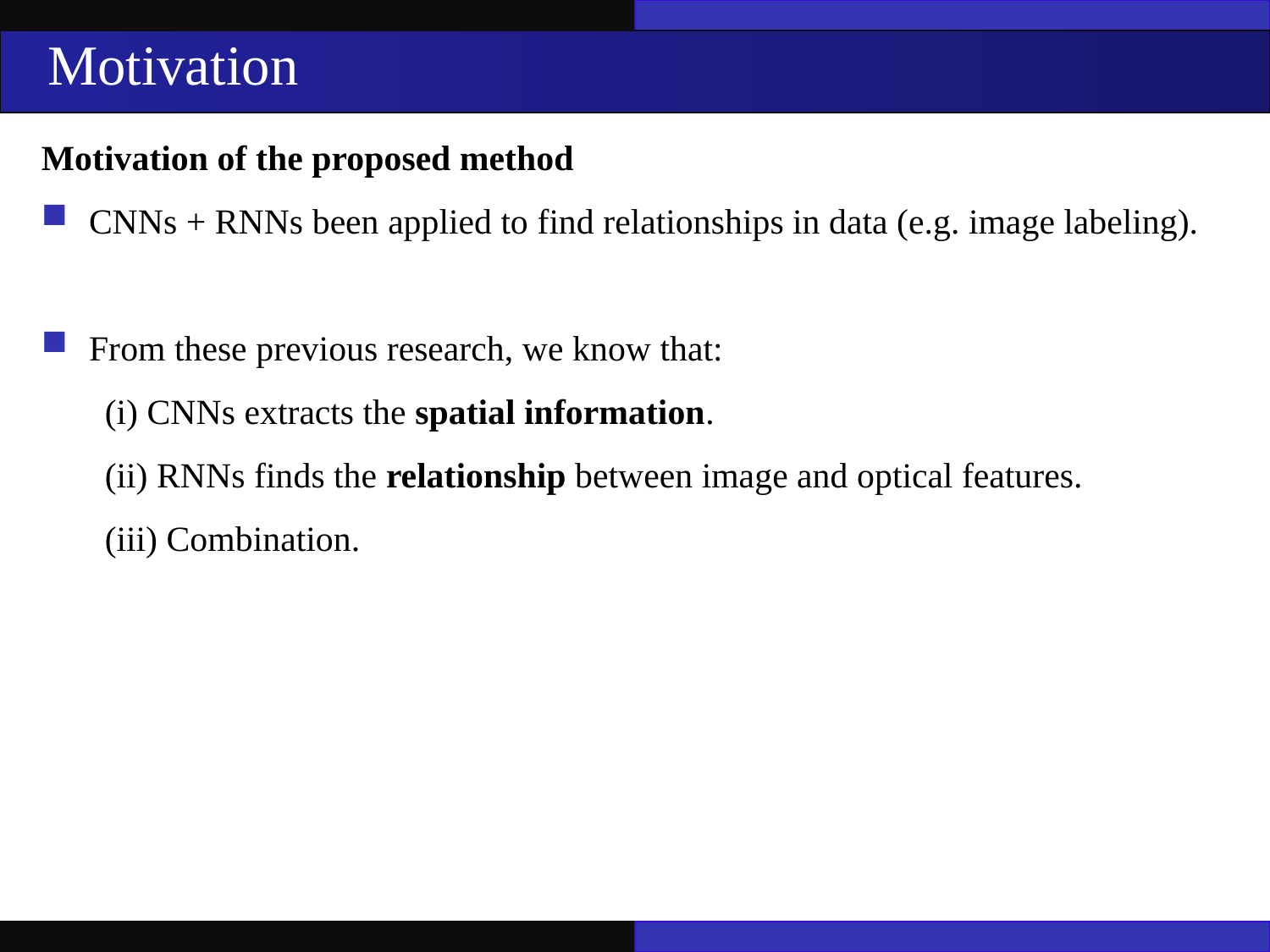

Motivation
Motivation of the proposed method
CNNs + RNNs been applied to find relationships in data (e.g. image labeling).

From these previous research, we know that:
(i) CNNs extracts the spatial information.
(ii) RNNs finds the relationship between image and optical features.
(iii) Combination.
7